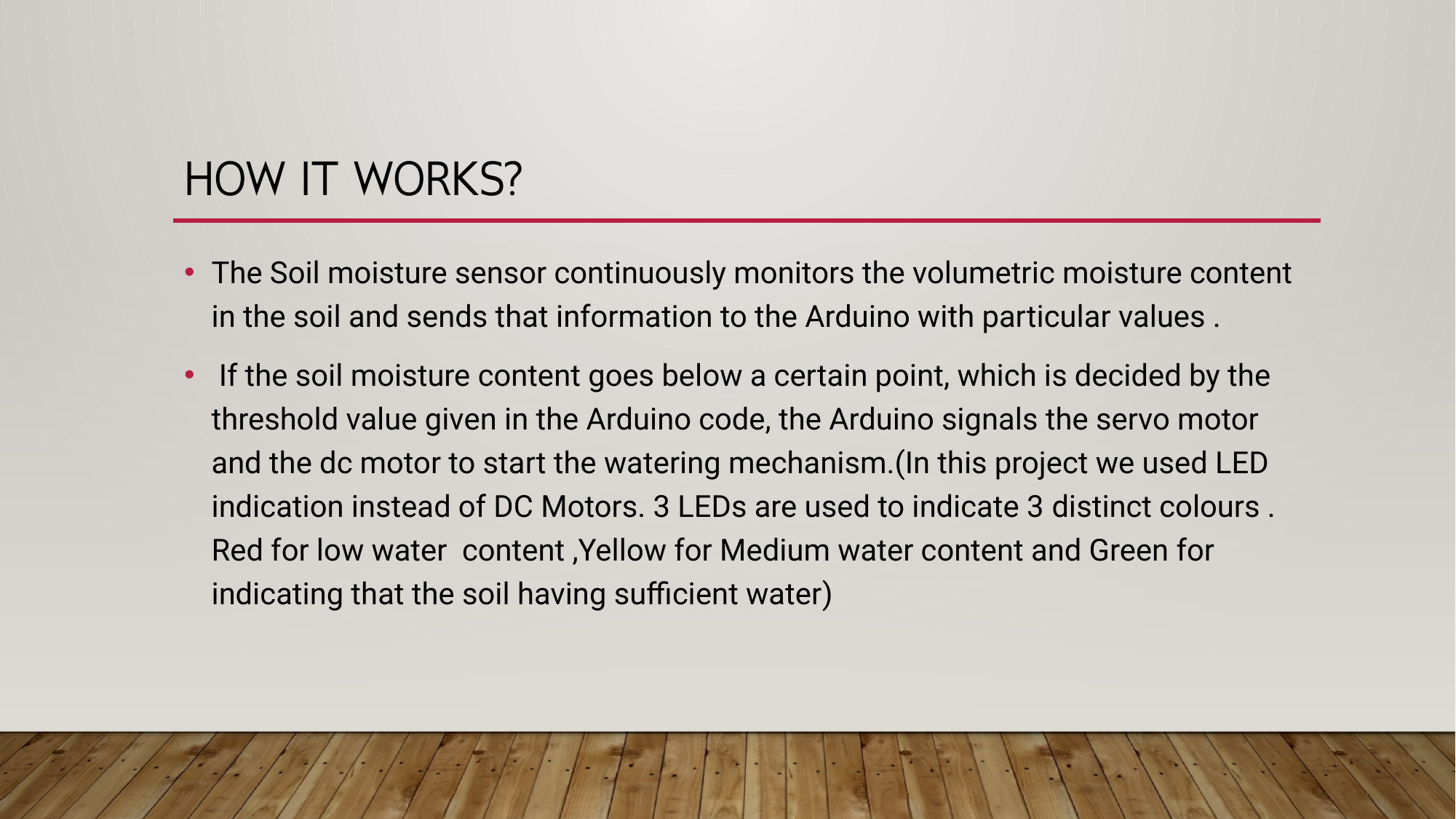

# How it works?
The Soil moisture sensor continuously monitors the volumetric moisture content in the soil and sends that information to the Arduino with particular values .
 If the soil moisture content goes below a certain point, which is decided by the threshold value given in the Arduino code, the Arduino signals the servo motor and the dc motor to start the watering mechanism.(In this project we used LED indication instead of DC Motors. 3 LEDs are used to indicate 3 distinct colours . Red for low water  content ,Yellow for Medium water content and Green for indicating that the soil having sufficient water)